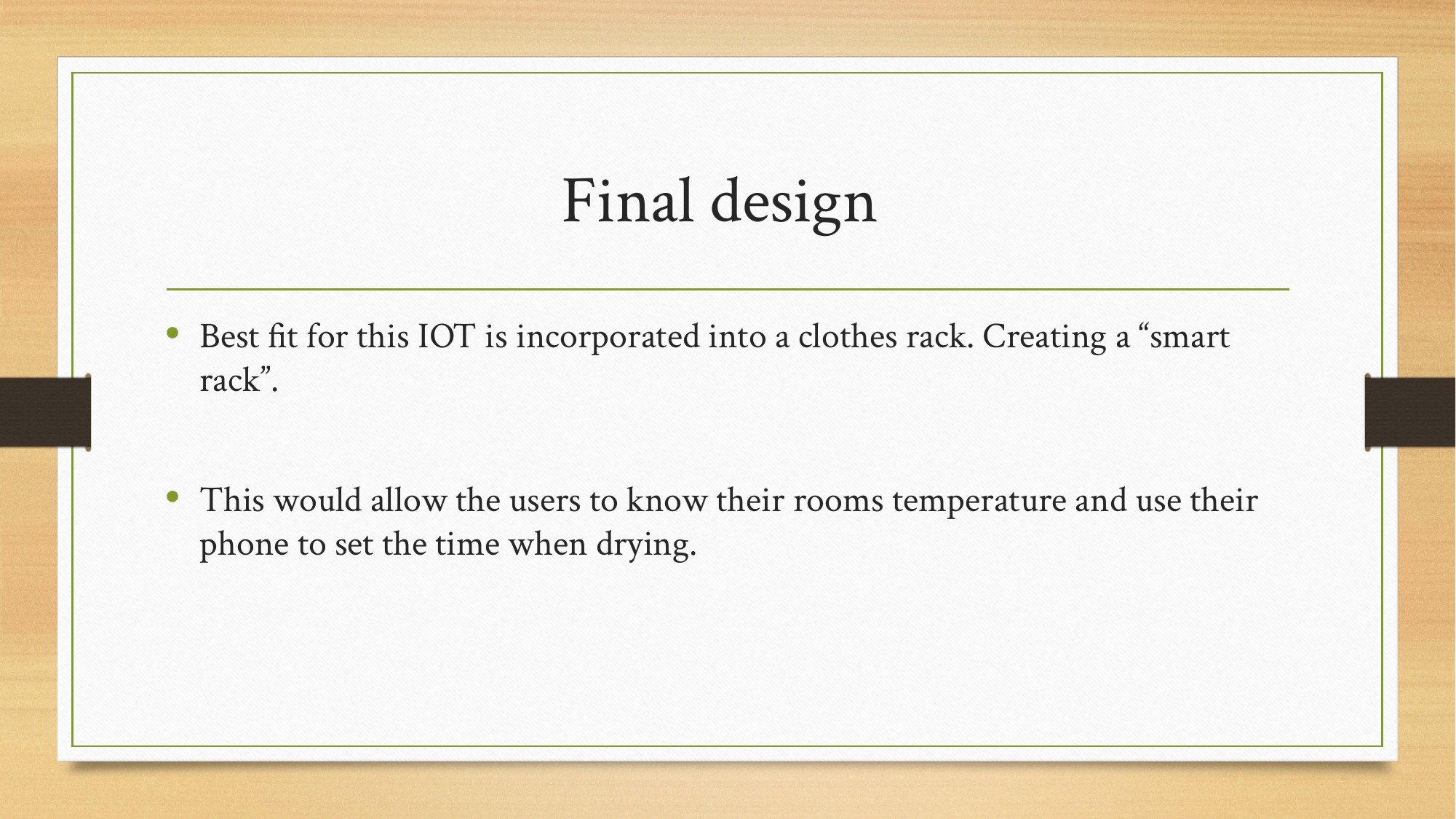

# Final design
Best fit for this IOT is incorporated into a clothes rack. Creating a “smart rack”.

This would allow the users to know their rooms temperature and use their phone to set the time when drying.